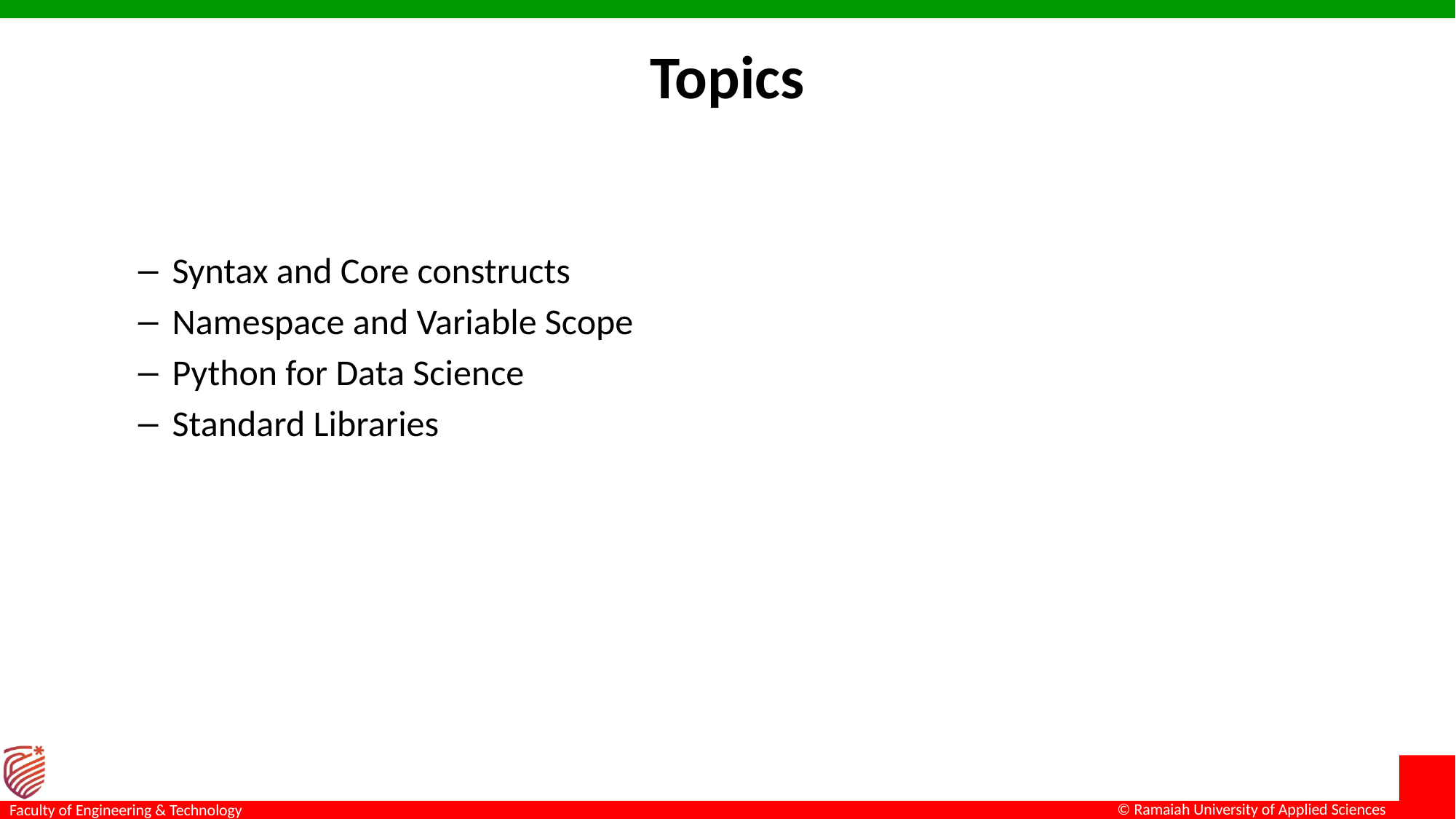

# Topics

Syntax and Core constructs
Namespace and Variable Scope
Python for Data Science
Standard Libraries